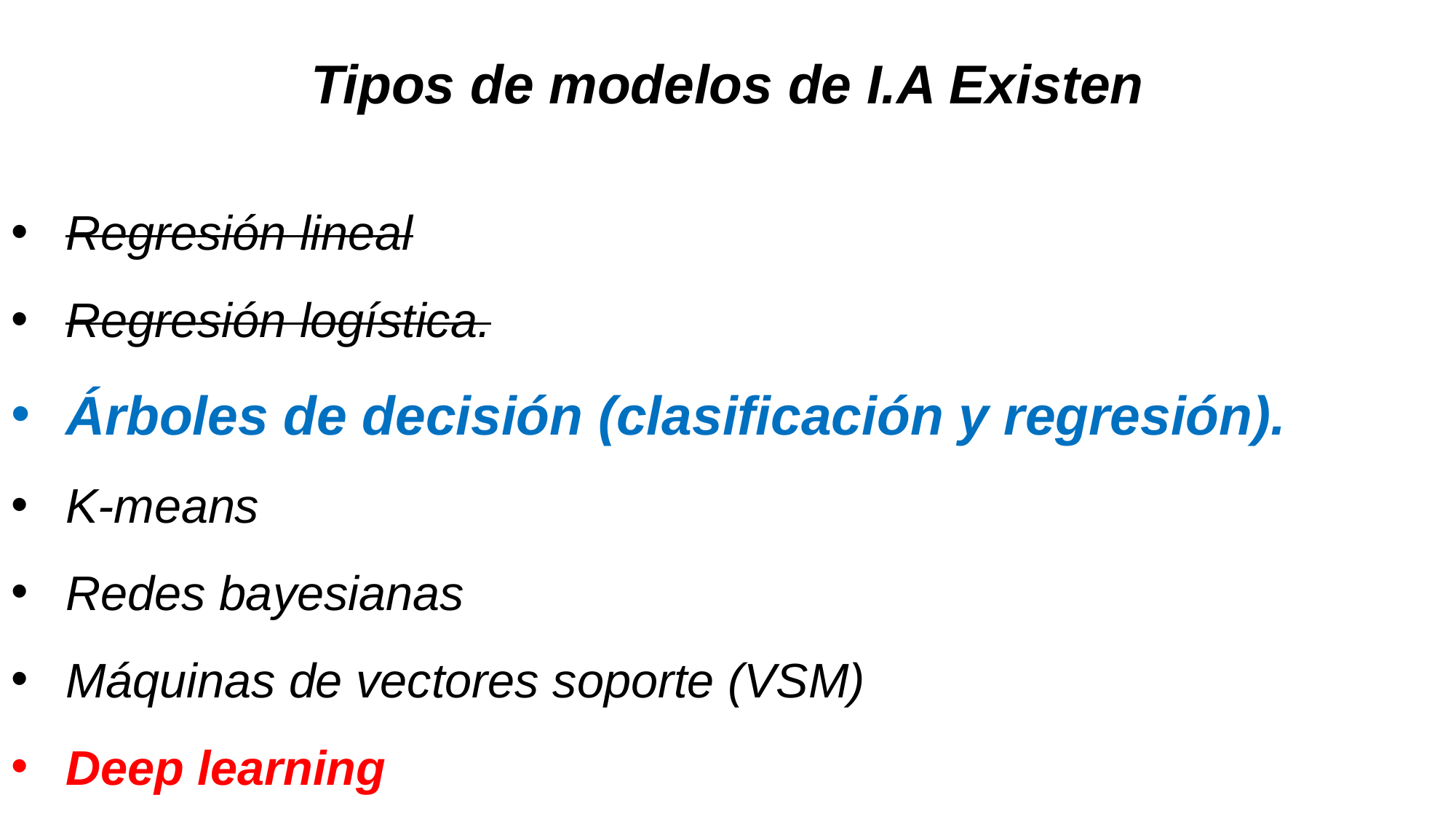

Tipos de modelos de I.A Existen

Regresión lineal
Regresión logística.
Árboles de decisión (clasificación y regresión).
K-means
Redes bayesianas
Máquinas de vectores soporte (VSM)
Deep learning